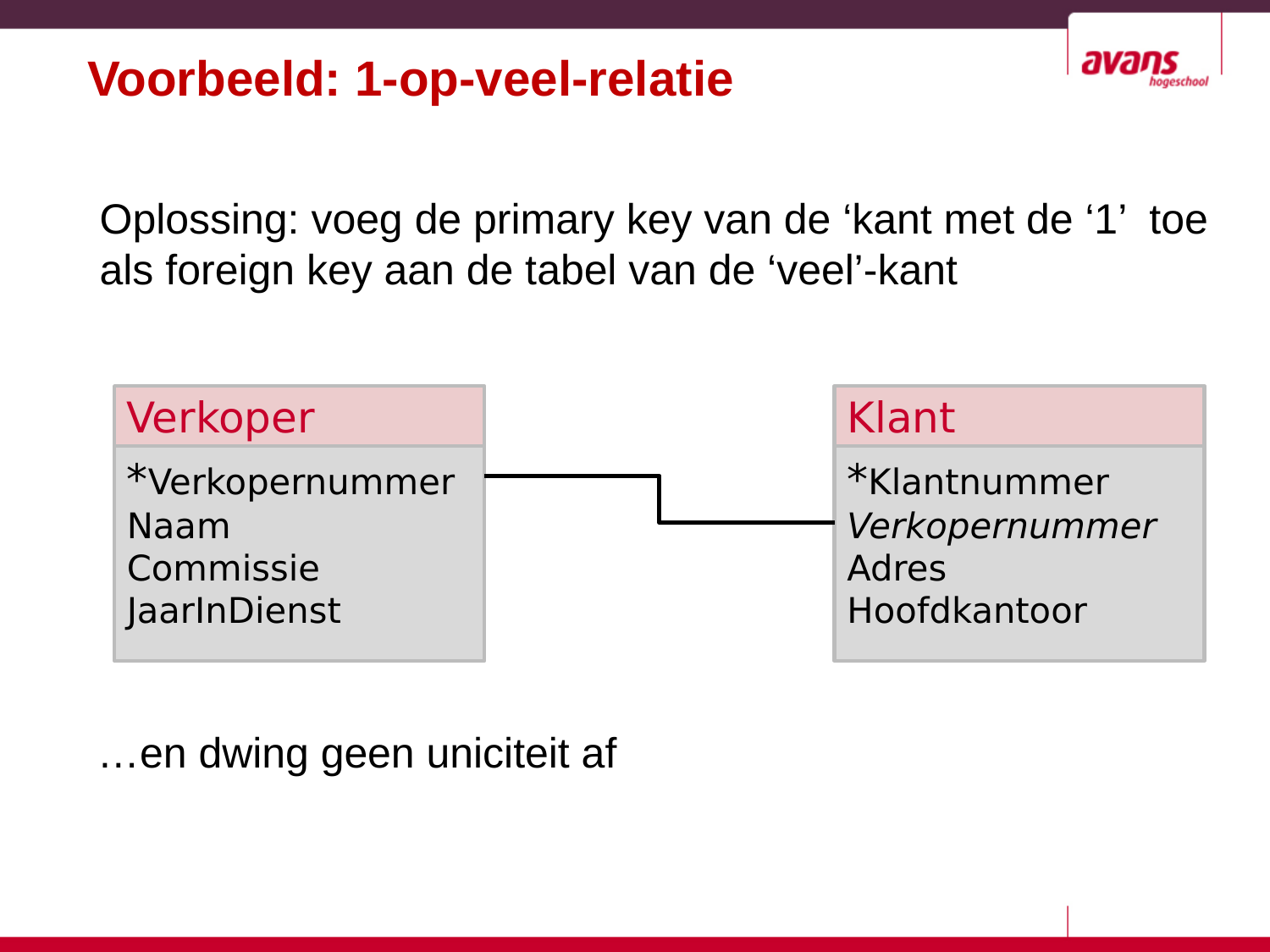

# Voorbeeld: 1-op-veel-relatie
Oplossing: voeg de primary key van de ‘kant met de ‘1’  toe als foreign key aan de tabel van de ‘veel’-kant

Verkoper
Klant
*Verkopernummer
Naam
Commissie
JaarInDienst
*Klantnummer
Verkopernummer
Adres
Hoofdkantoor
…en dwing geen uniciteit af

5-56